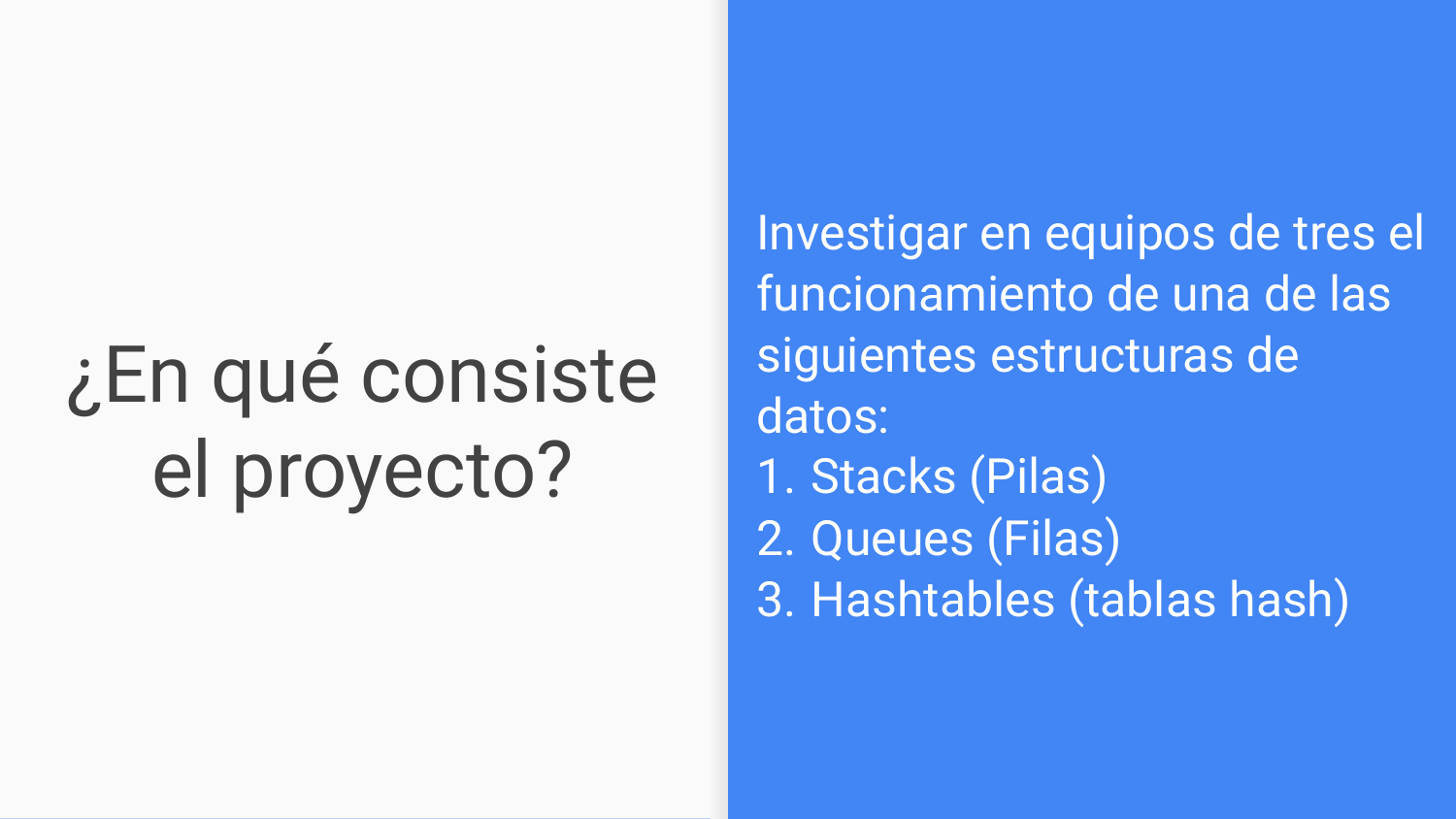

Investigar en equipos de tres el funcionamiento de una de las siguientes estructuras de datos:
Stacks (Pilas)
Queues (Filas)
Hashtables (tablas hash)
# ¿En qué consiste el proyecto?